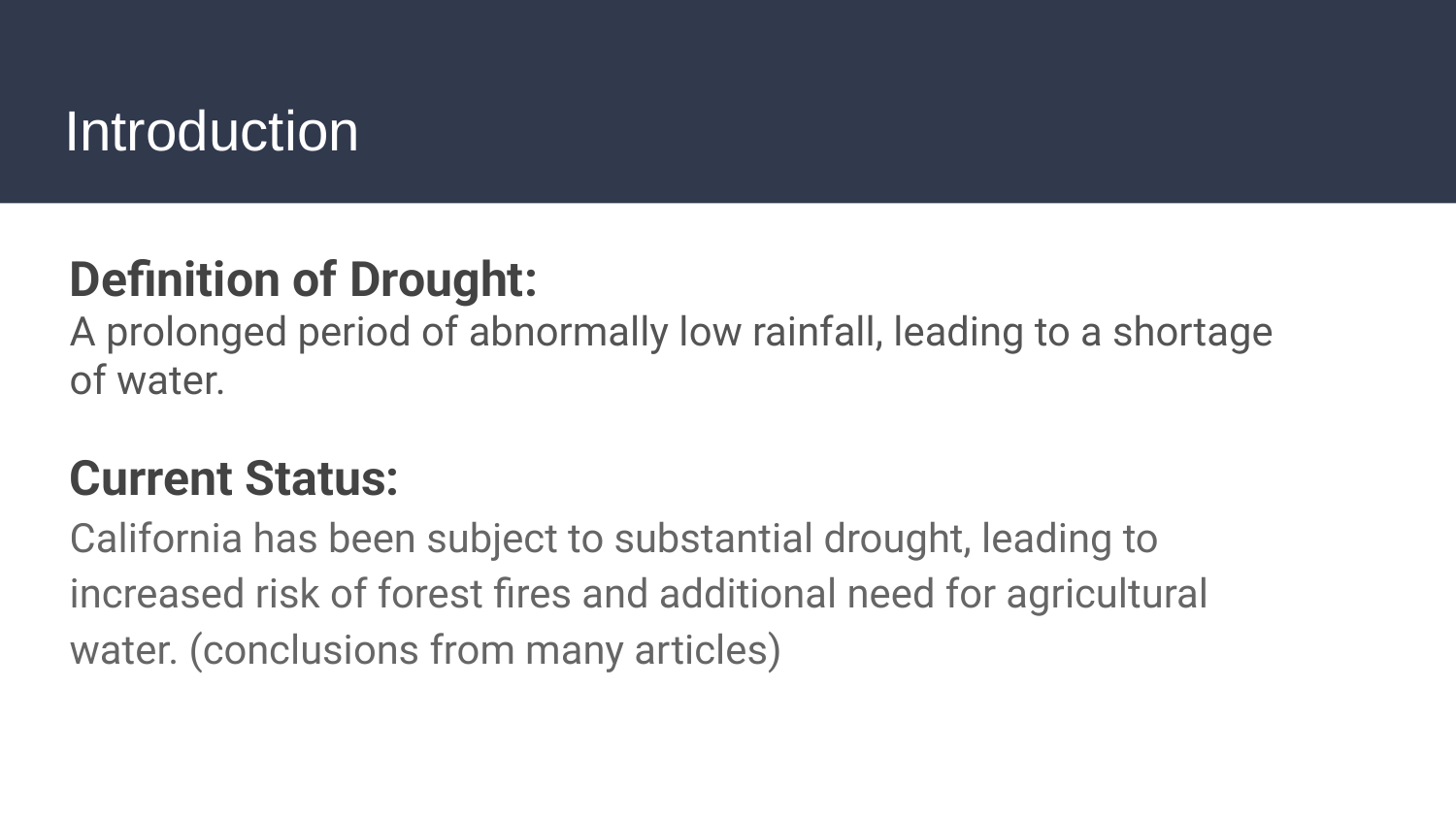

# Introduction
Definition of Drought:
A prolonged period of abnormally low rainfall, leading to a shortage of water.

Current Status:
California has been subject to substantial drought, leading to increased risk of forest fires and additional need for agricultural water. (conclusions from many articles)